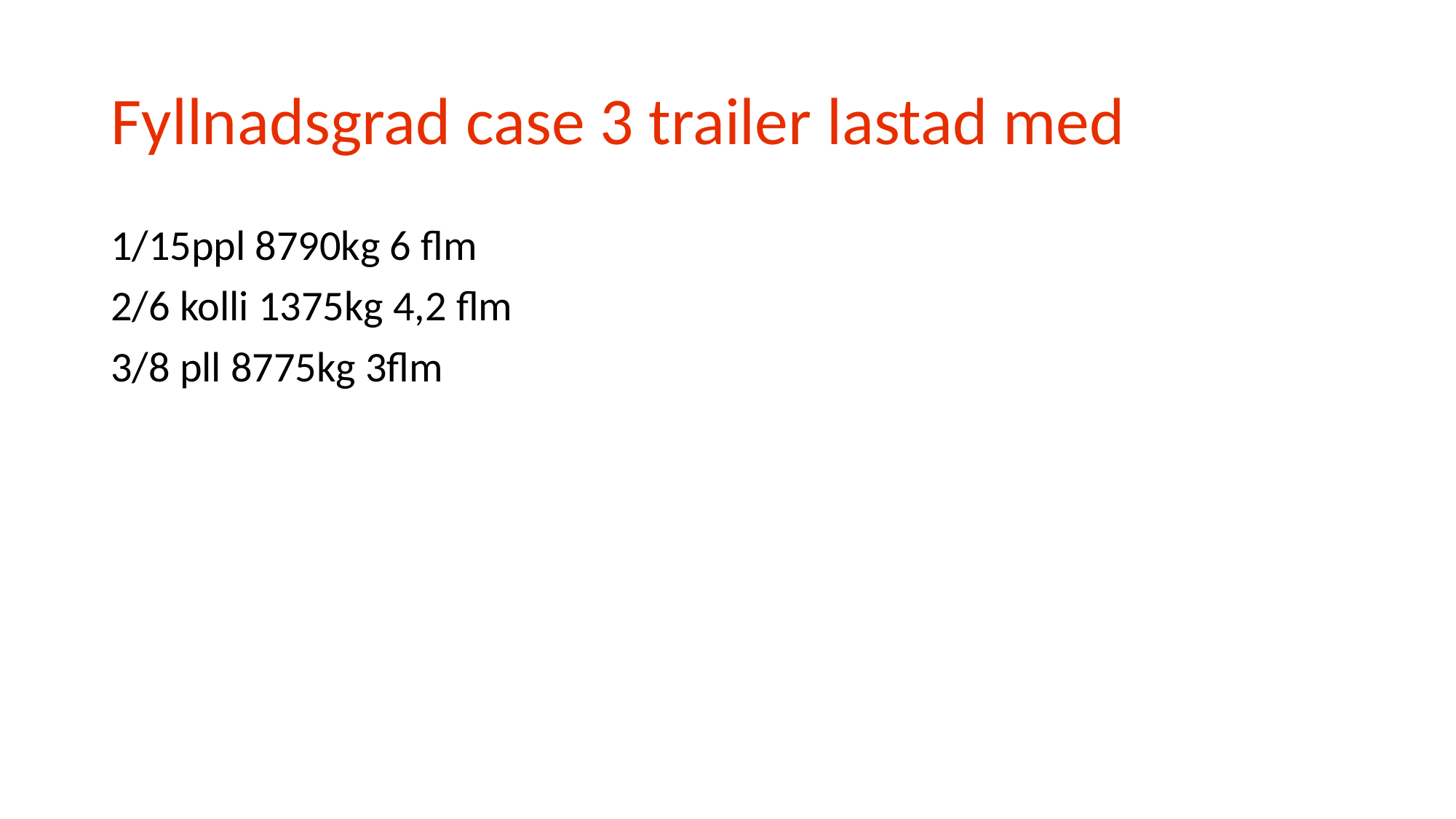

# Fyllnadsgrad case 3 trailer lastad med
1/15ppl 8790kg 6 flm
2/6 kolli 1375kg 4,2 flm
3/8 pll 8775kg 3flm